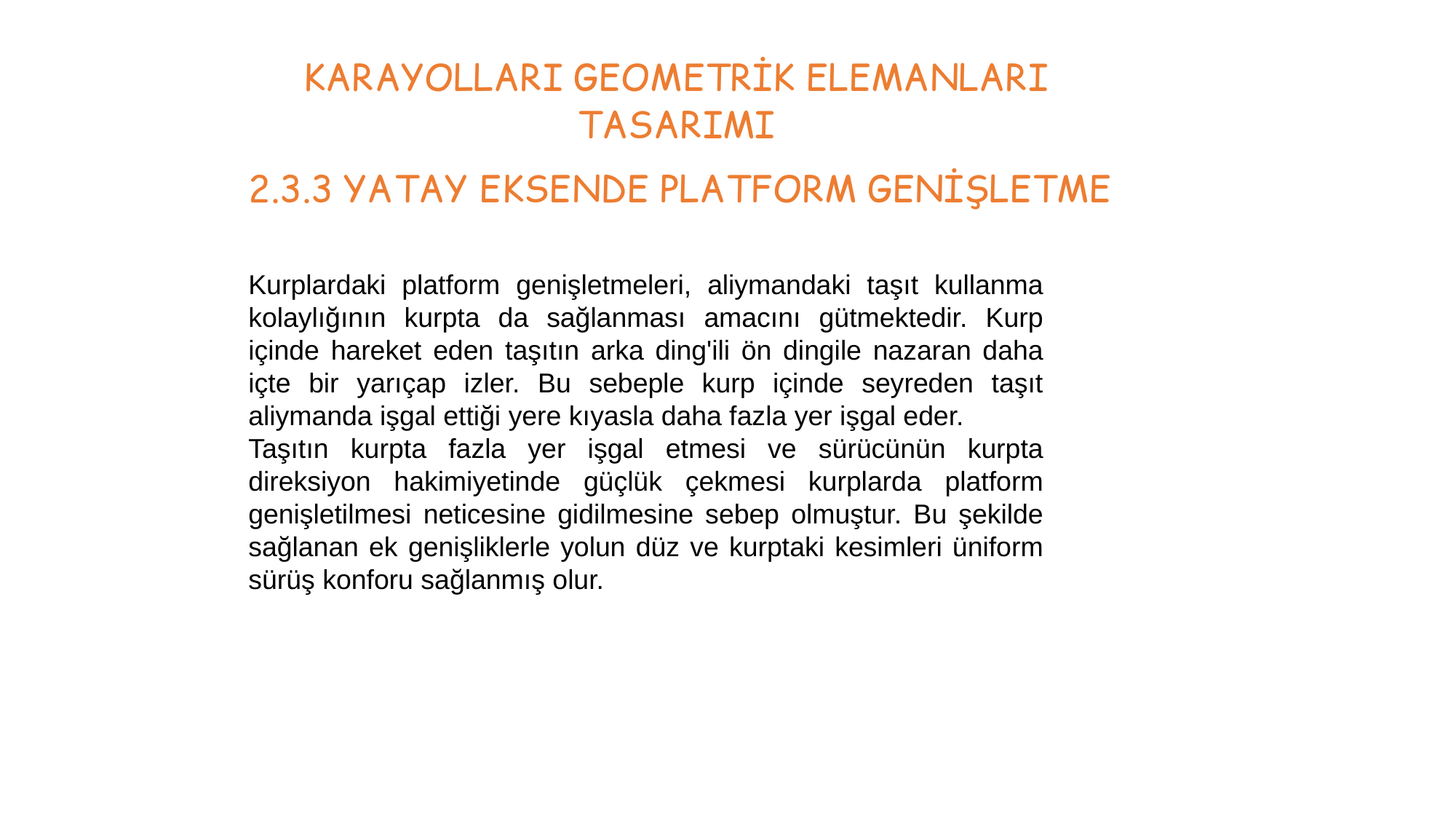

KARAYOLLARI GEOMETRİK ELEMANLARI TASARIMI
2.3.3 YATAY EKSENDE PLATFORM GENİŞLETME
Kurplardaki platform genişletmeleri, aliymandaki taşıt kullanma kolaylığının kurpta da sağlanması amacını gütmektedir. Kurp içinde hareket eden taşıtın arka ding'ili ön dingile nazaran daha içte bir yarıçap izler. Bu sebeple kurp içinde seyreden taşıt aliymanda işgal ettiği yere kıyasla daha fazla yer işgal eder.
Taşıtın kurpta fazla yer işgal etmesi ve sürücünün kurpta direksiyon hakimiyetinde güçlük çekmesi kurplarda platform genişletilmesi neticesine gidilmesine sebep olmuştur. Bu şekilde sağlanan ek genişliklerle yolun düz ve kurptaki kesimleri üniform sürüş konforu sağlanmış olur.